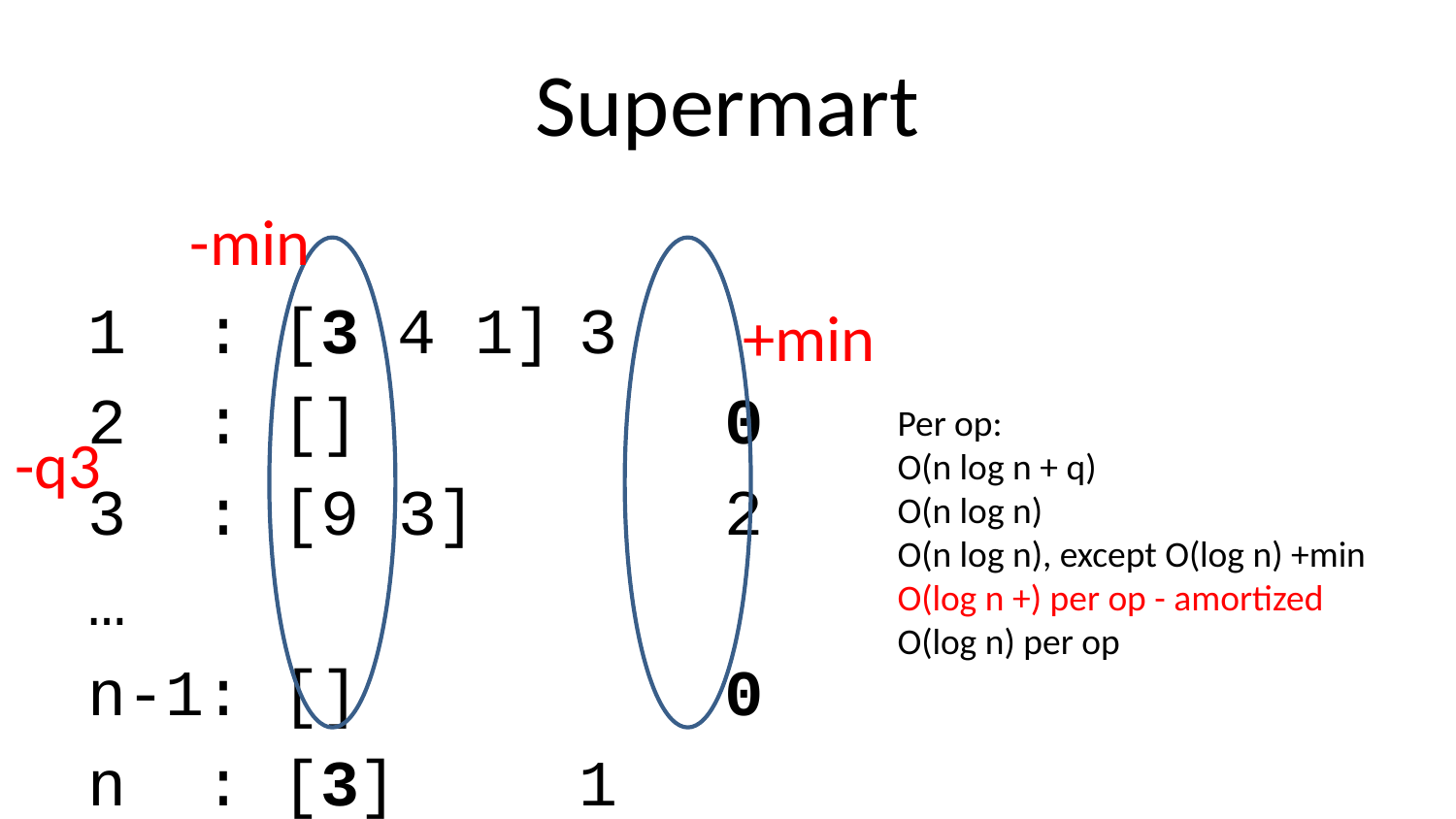

# Supermart

1  : [3 4 1]	3
2  : []			0
3  : [9 3]		2
…
n-1: []			0
n  : [3]		1

-min

+min
Per op:
O(n log n + q)
O(n log n)
O(n log n), except O(log n) +min
O(log n +) per op - amortized
O(log n) per op

-q3